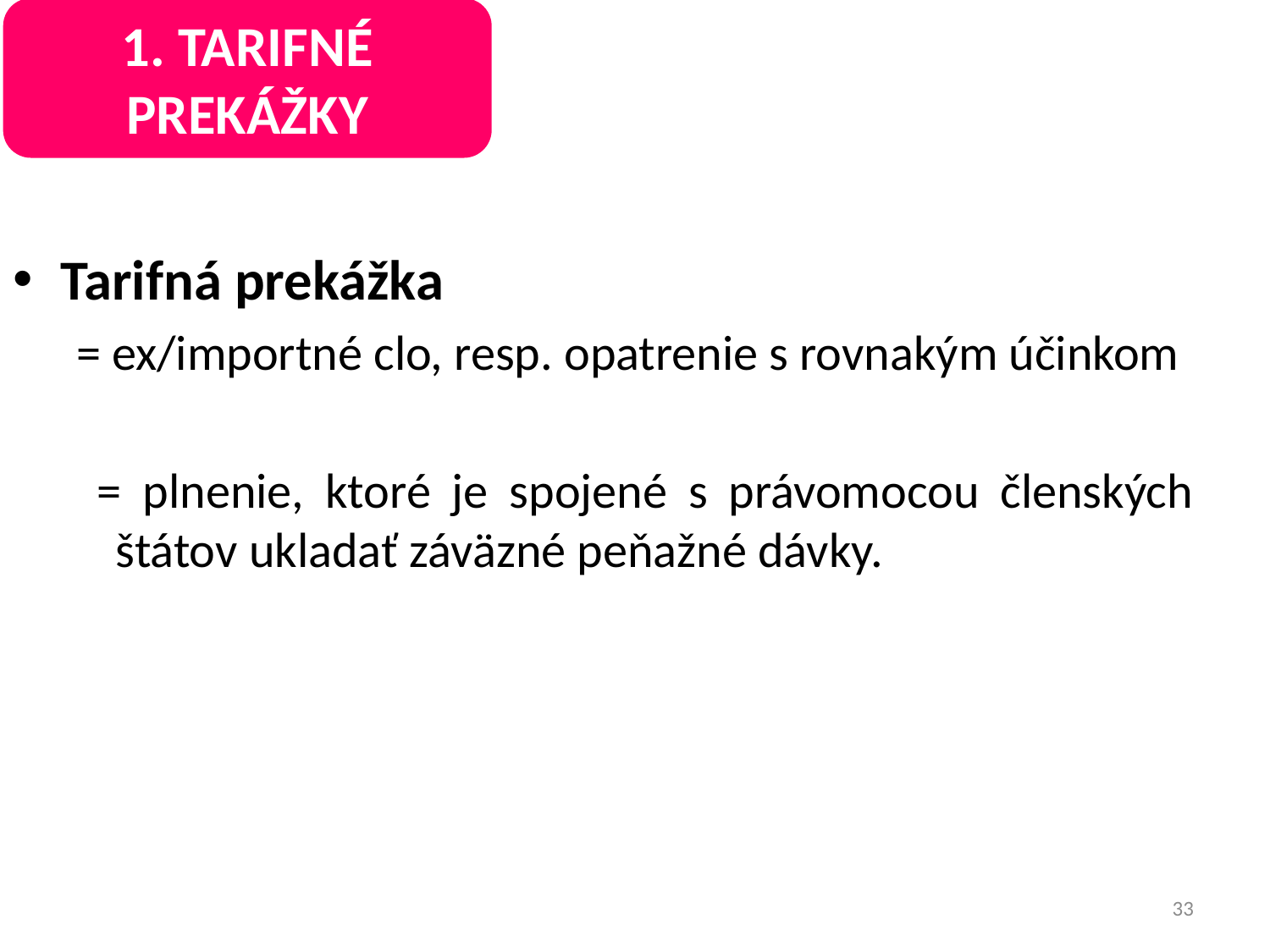

Tarifná prekážka
= ex/importné clo, resp. opatrenie s rovnakým účinkom

 = plnenie, ktoré je spojené s právomocou členských štátov ukladať záväzné peňažné dávky.
1. TARIFNÉ PREKÁŽKY
33